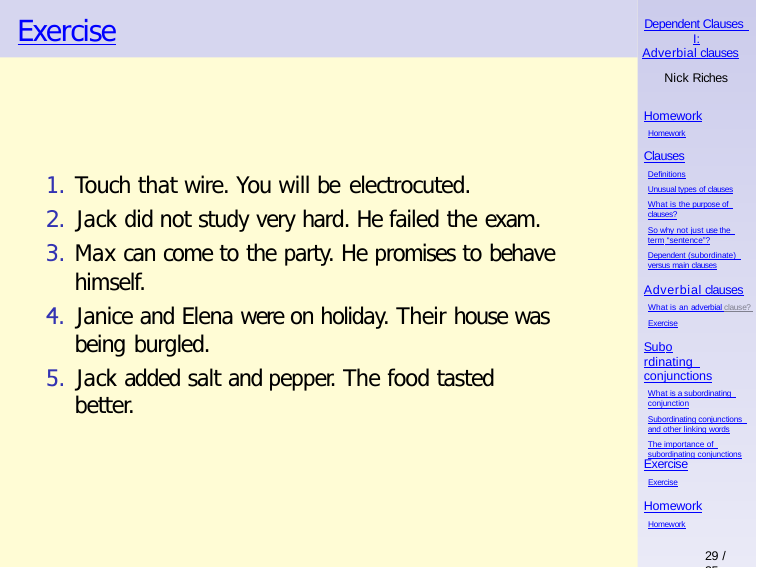

# Exercise
Dependent Clauses  I:
Adverbial clauses
Nick Riches

Homework
Homework
Clauses
Definitions
Unusual types of clauses
What is the purpose of  clauses?
So why not just use the  term “sentence”?
Dependent (subordinate)  versus main clauses
Touch that wire. You will be electrocuted.
Jack did not study very hard. He failed the exam.
Max can come to the party. He promises to behave  himself.
Janice and Elena were on holiday. Their house was  being burgled.
Jack added salt and pepper. The food tasted better.
Adverbial clauses
What is an adverbial clause?  Exercise
Subordinating  conjunctions
What is a subordinating  conjunction
Subordinating conjunctions  and other linking words
The importance of  subordinating conjunctions
Exercise
Exercise

Homework
Homework

29 / 35